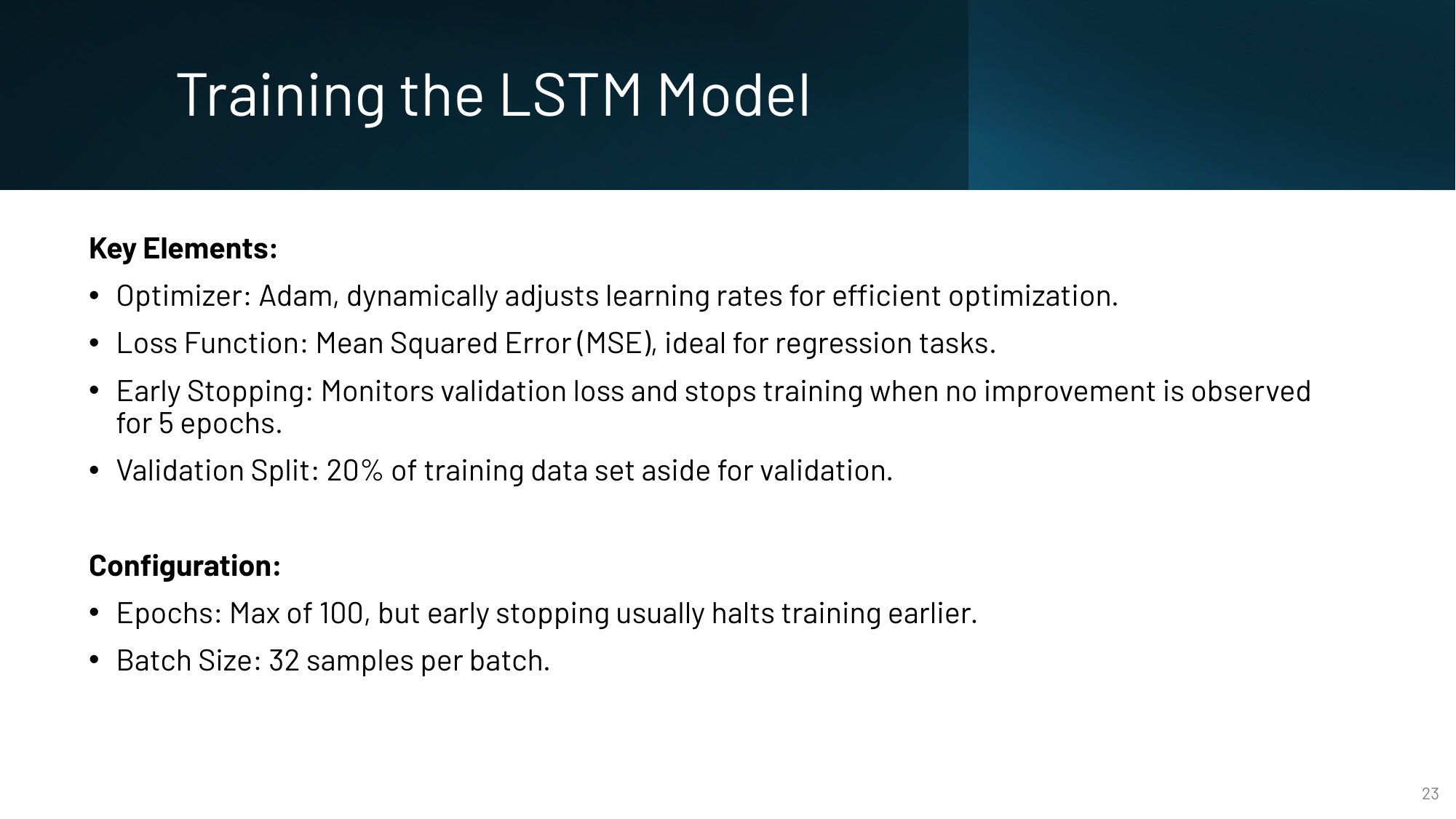

# Training the LSTM Model
Key Elements:
Optimizer: Adam, dynamically adjusts learning rates for efficient optimization.
Loss Function: Mean Squared Error (MSE), ideal for regression tasks.
Early Stopping: Monitors validation loss and stops training when no improvement is observed for 5 epochs.
Validation Split: 20% of training data set aside for validation.

Configuration:
Epochs: Max of 100, but early stopping usually halts training earlier.
Batch Size: 32 samples per batch.
23